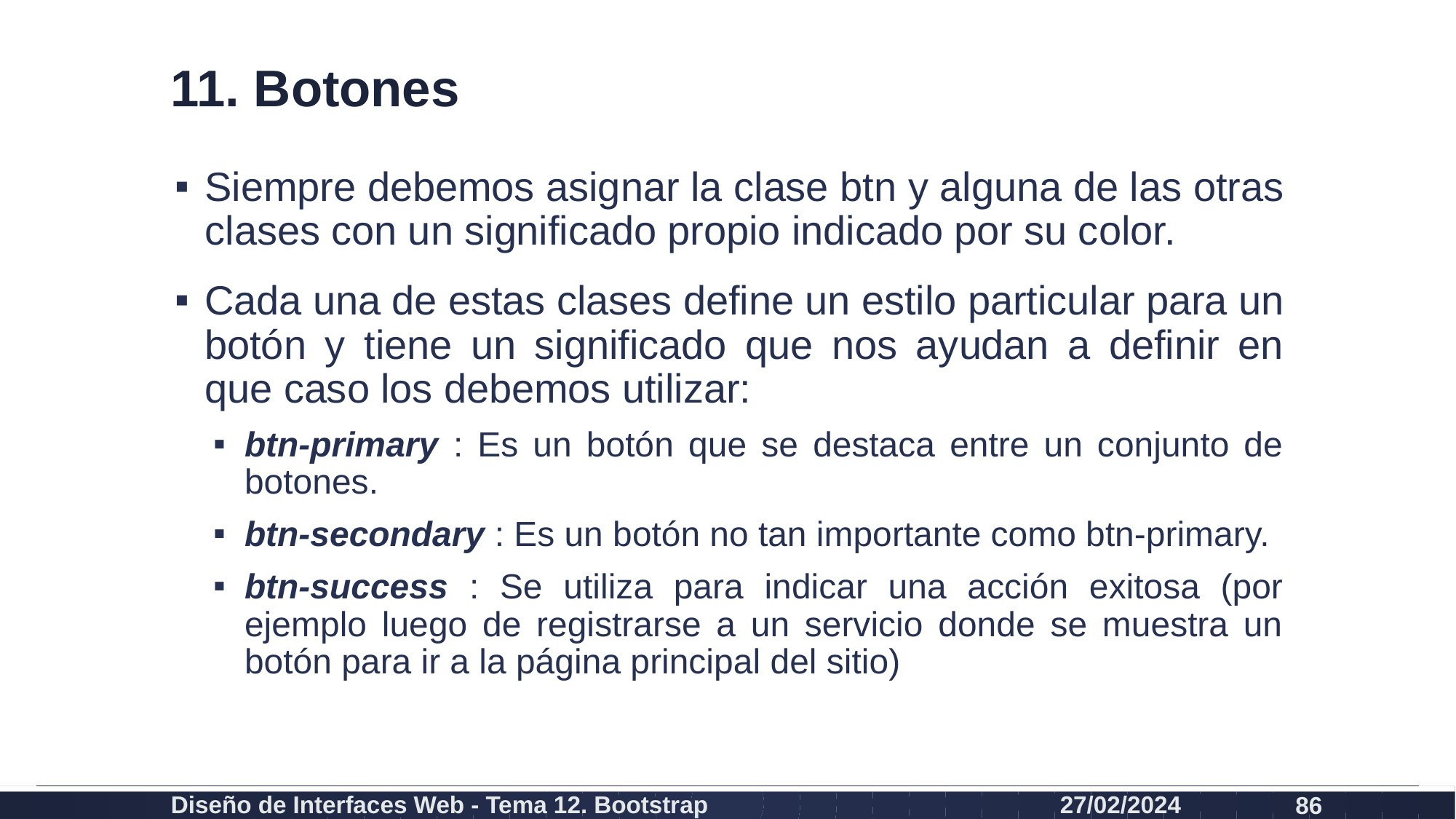

# 11. Botones
Siempre debemos asignar la clase btn y alguna de las otras clases con un significado propio indicado por su color.
Cada una de estas clases define un estilo particular para un botón y tiene un significado que nos ayudan a definir en que caso los debemos utilizar:
btn-primary : Es un botón que se destaca entre un conjunto de botones.
btn-secondary : Es un botón no tan importante como btn-primary.
btn-success : Se utiliza para indicar una acción exitosa (por ejemplo luego de registrarse a un servicio donde se muestra un botón para ir a la página principal del sitio)

Diseño de Interfaces Web - Tema 12. Bootstrap
27/02/2024
86